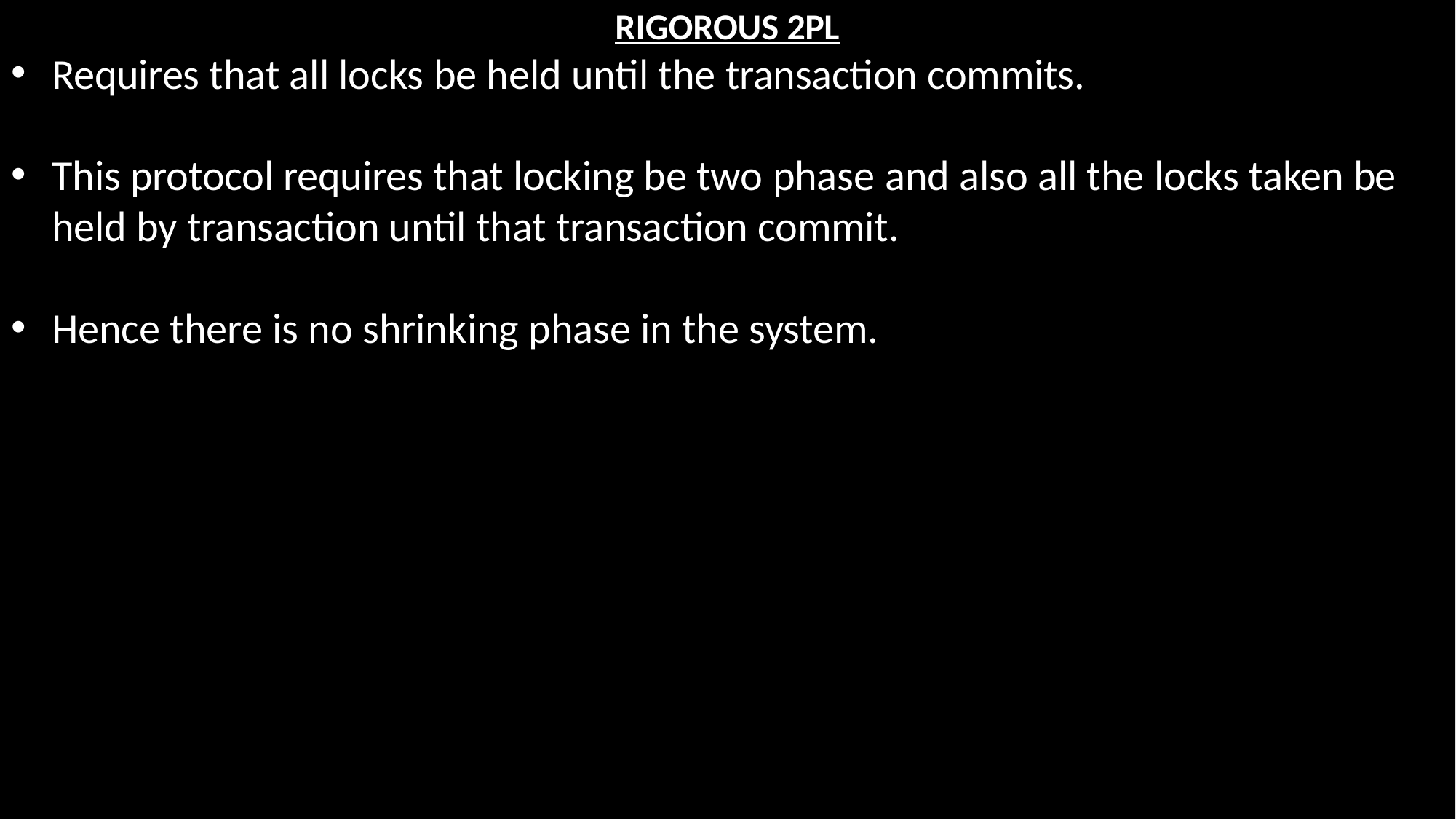

# RIGOROUS 2PL
Requires that all locks be held until the transaction commits.
This protocol requires that locking be two phase and also all the locks taken be held by transaction until that transaction commit.
Hence there is no shrinking phase in the system.